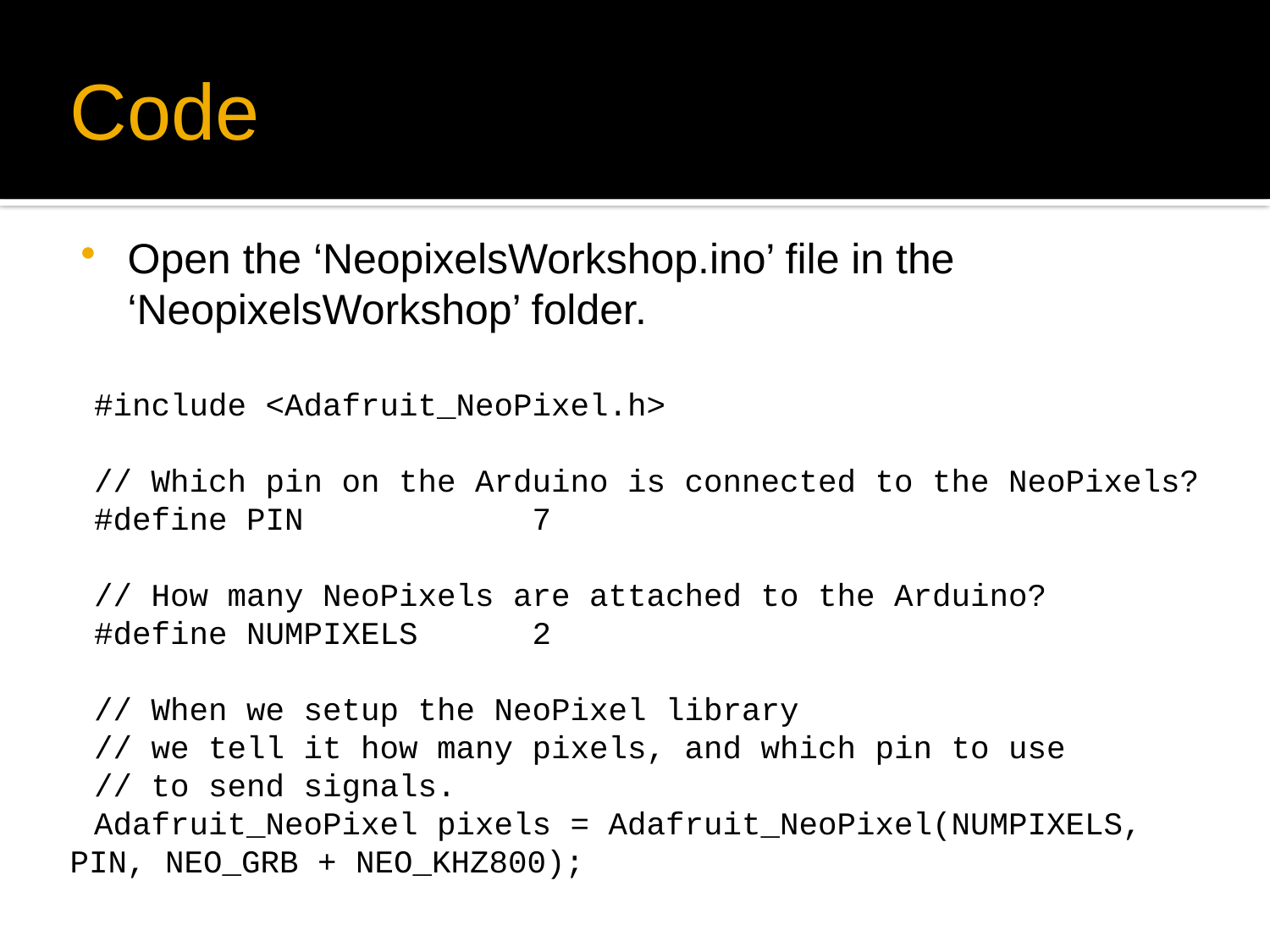

# Code
Open the ‘NeopixelsWorkshop.ino’ file in the ‘NeopixelsWorkshop’ folder.

#include <Adafruit_NeoPixel.h>

// Which pin on the Arduino is connected to the NeoPixels?
#define PIN            7

// How many NeoPixels are attached to the Arduino?
#define NUMPIXELS      2

// When we setup the NeoPixel library
// we tell it how many pixels, and which pin to use
// to send signals.
Adafruit_NeoPixel pixels = Adafruit_NeoPixel(NUMPIXELS, PIN, NEO_GRB + NEO_KHZ800);
52